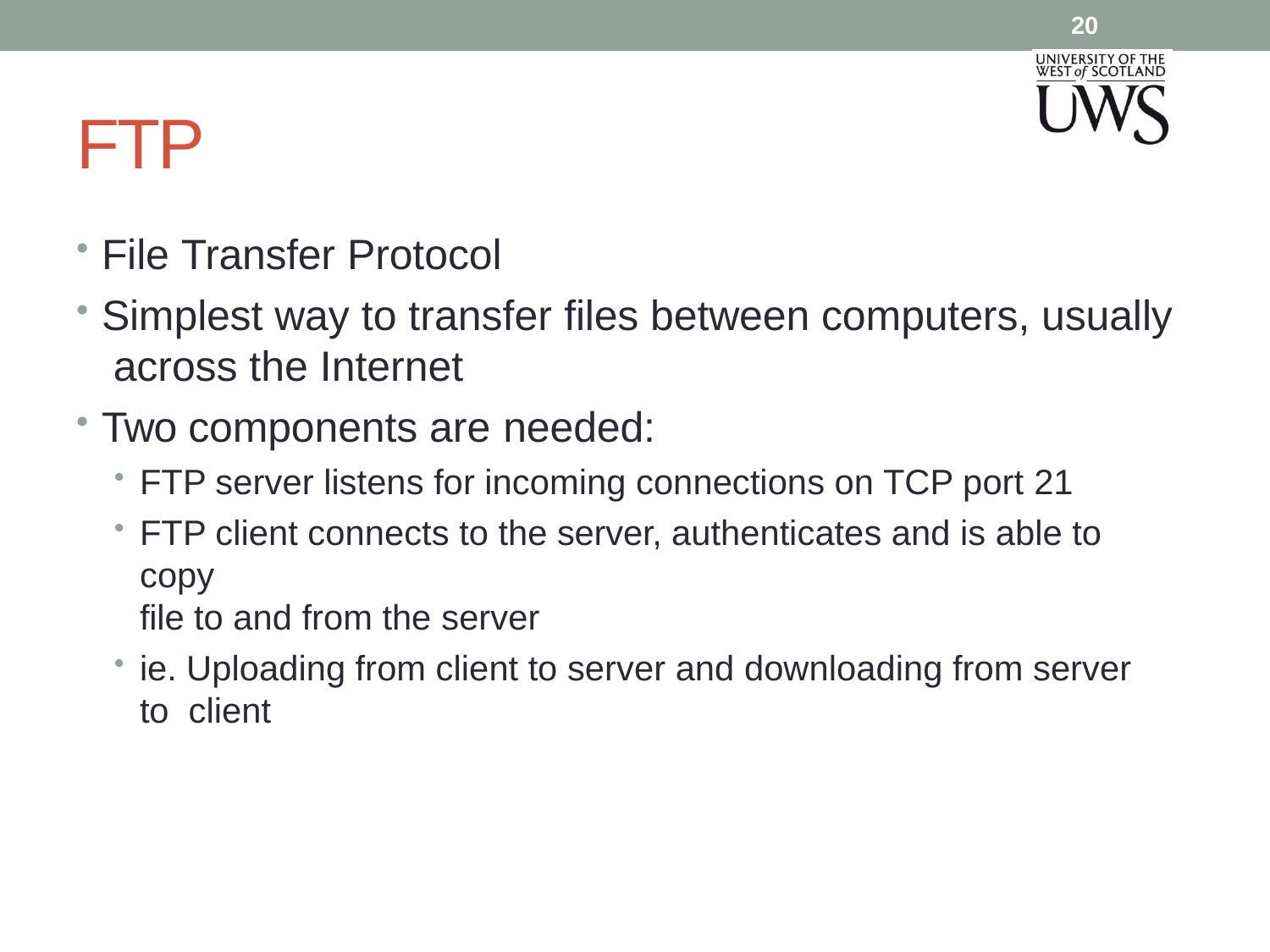

20
# FTP
File Transfer Protocol
Simplest way to transfer files between computers, usually  across the Internet
Two components are needed:
FTP server listens for incoming connections on TCP port 21
FTP client connects to the server, authenticates and is able to copy
file to and from the server
ie. Uploading from client to server and downloading from server to  client